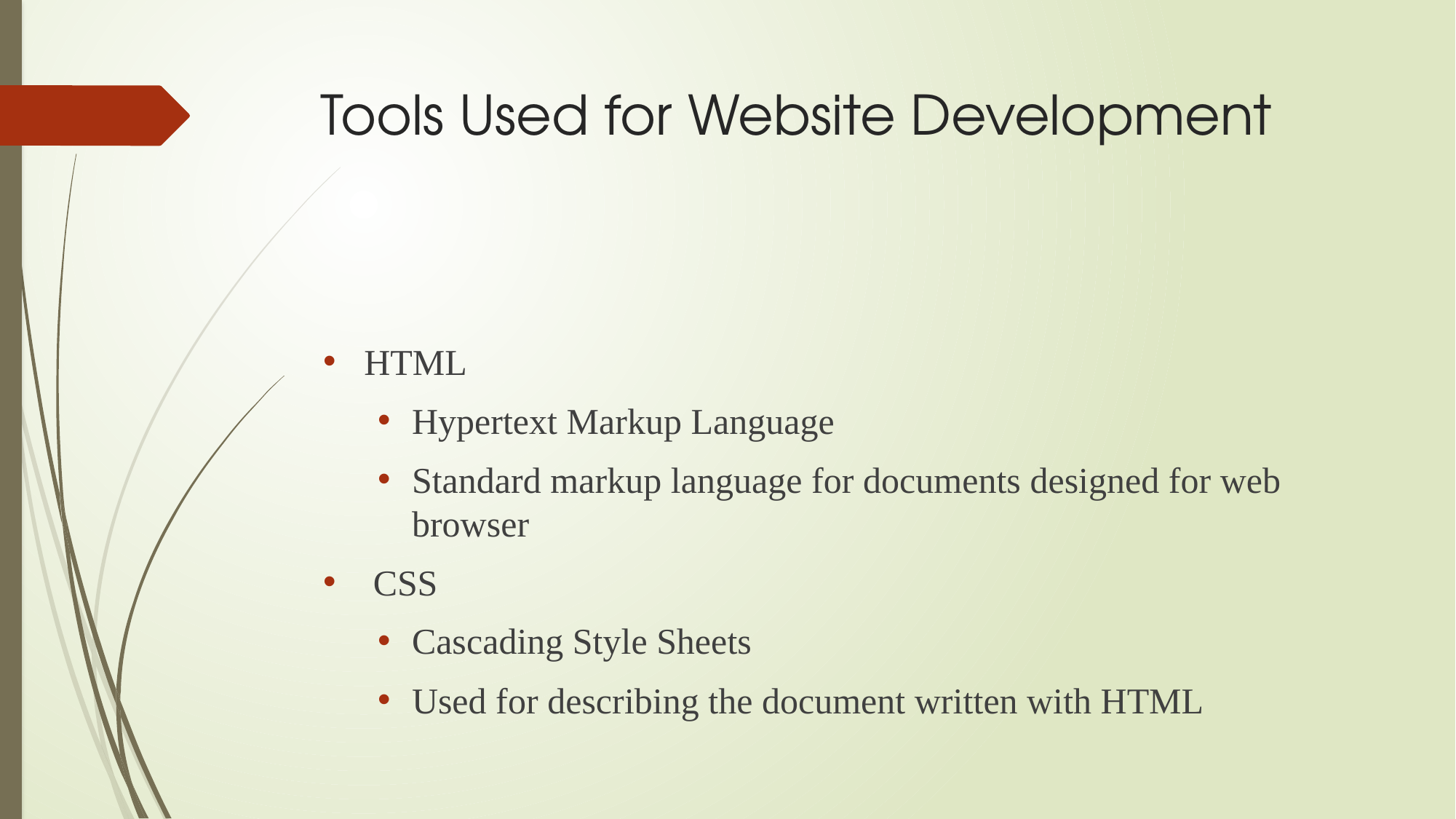

# Tools Used for Website Development
HTML
Hypertext Markup Language
Standard markup language for documents designed for web browser
 CSS
Cascading Style Sheets
Used for describing the document written with HTML